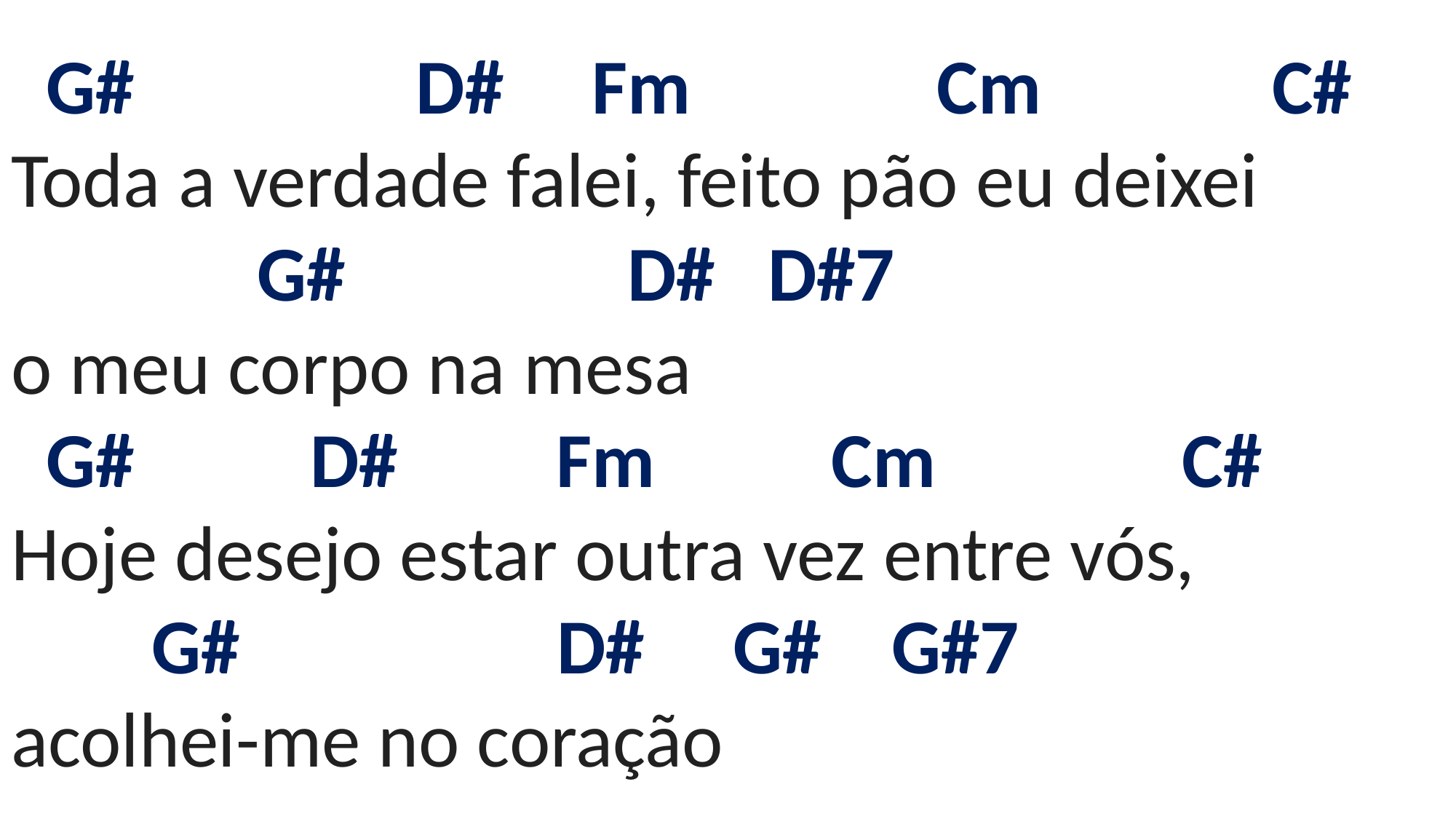

# G#                D#     Fm              Cm             C# Toda a verdade falei, feito pão eu deixei G#                D#   D#7 o meu corpo na mesa G#          D#         Fm          Cm              C# Hoje desejo estar outra vez entre vós, G#                  D#     G#    G#7 acolhei-me no coração